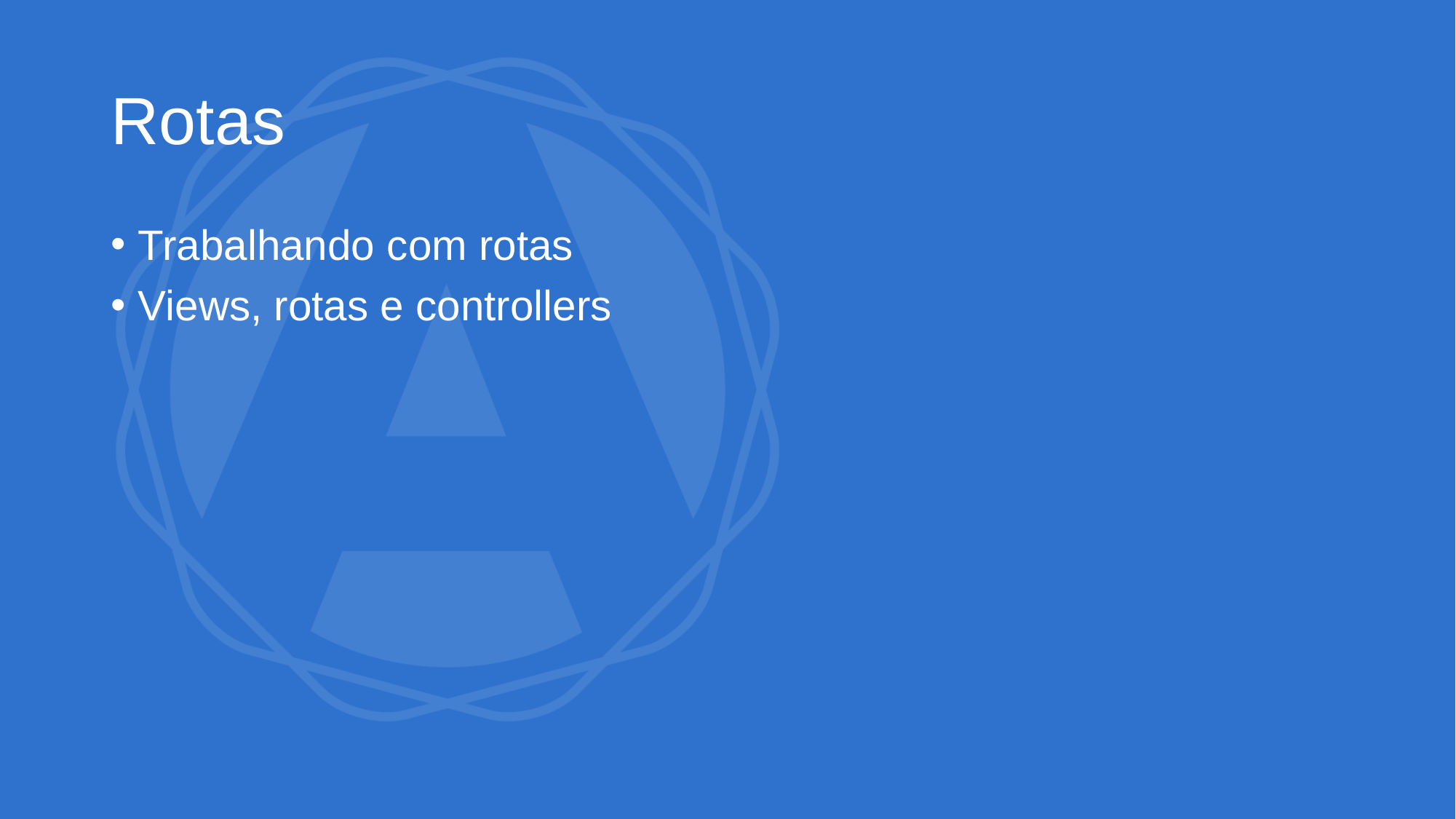

# Rotas
Trabalhando com rotas
Views, rotas e controllers